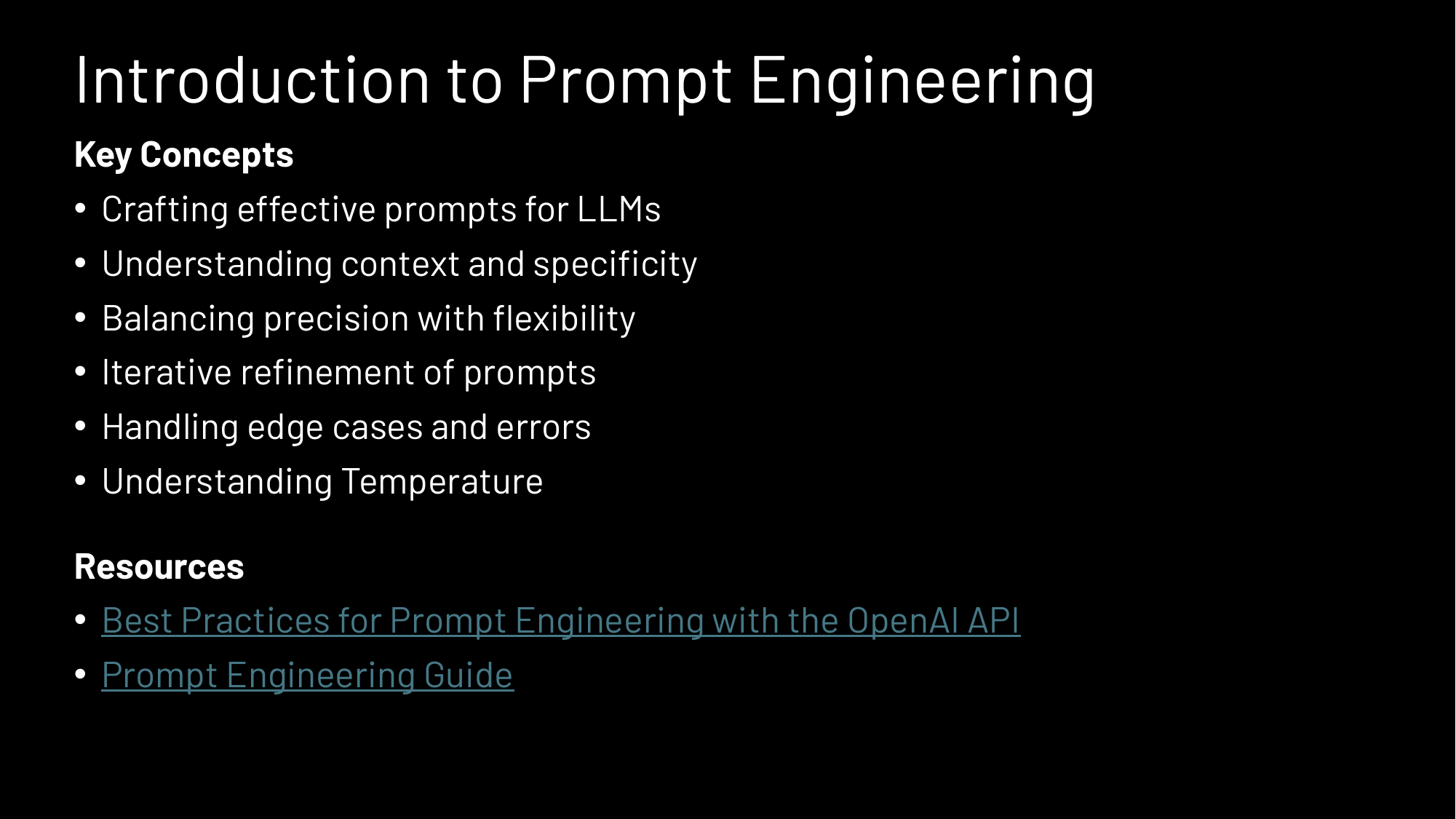

# Introduction to Prompt Engineering
Key Concepts
Crafting effective prompts for LLMs
Understanding context and specificity
Balancing precision with flexibility
Iterative refinement of prompts
Handling edge cases and errors
Understanding Temperature
Resources
Best Practices for Prompt Engineering with the OpenAI API
Prompt Engineering Guide